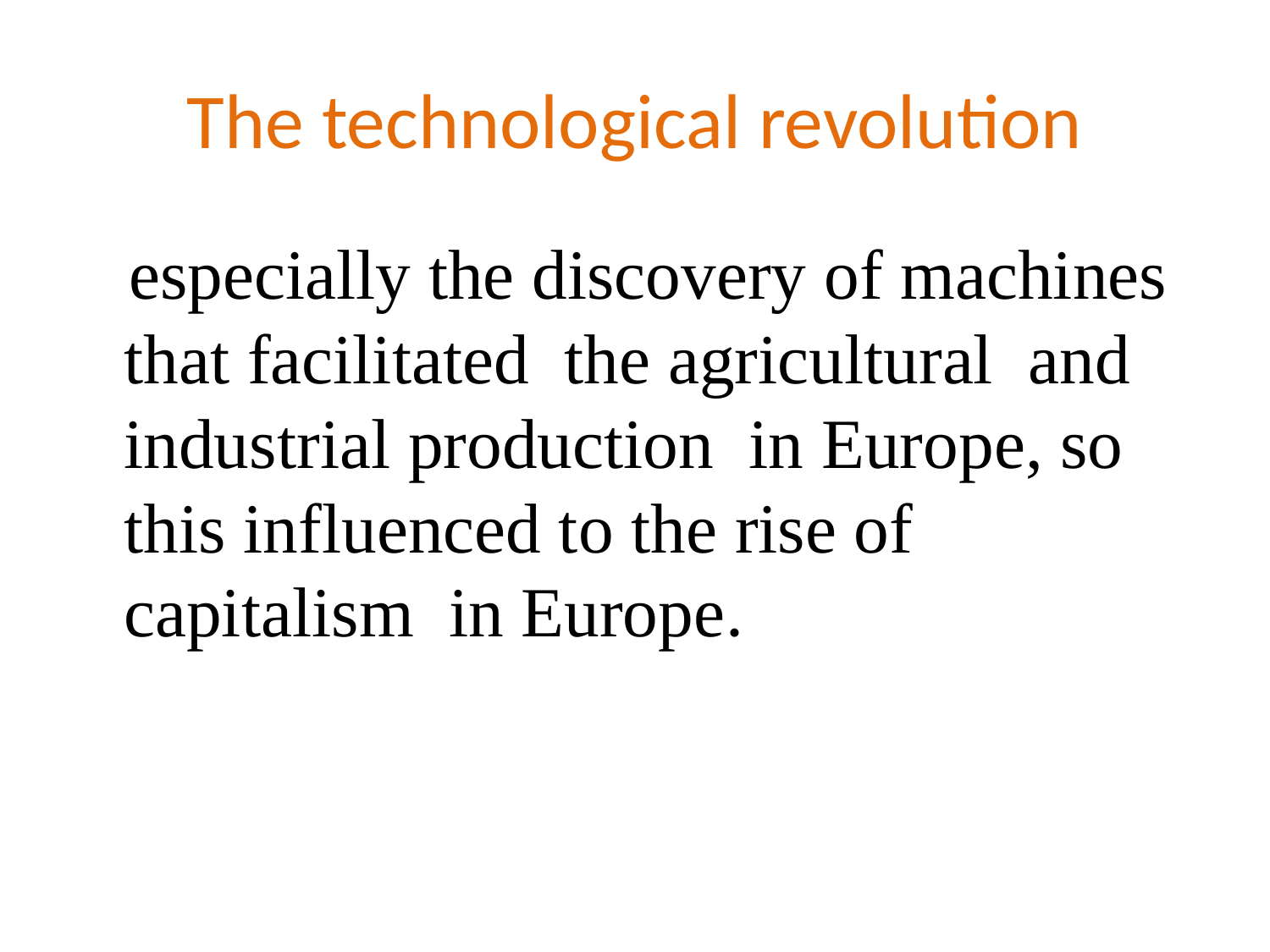

# The technological revolution
   especially the discovery of machines  that facilitated  the agricultural  and industrial production  in Europe, so this influenced to the rise of capitalism  in Europe.